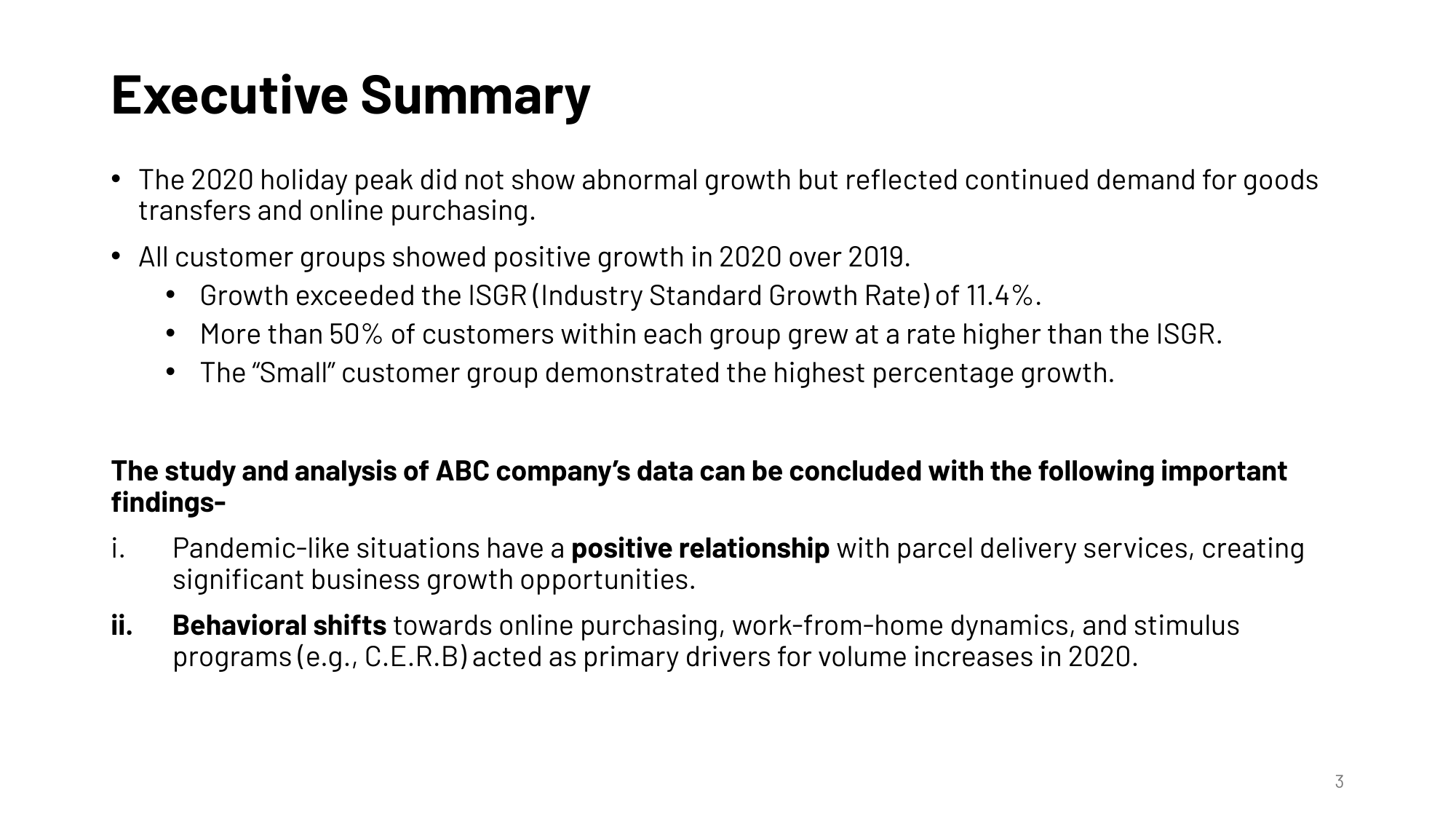

# Executive Summary
The 2020 holiday peak did not show abnormal growth but reflected continued demand for goods transfers and online purchasing.
All customer groups showed positive growth in 2020 over 2019.
Growth exceeded the ISGR (Industry Standard Growth Rate) of 11.4%.
More than 50% of customers within each group grew at a rate higher than the ISGR.
The “Small” customer group demonstrated the highest percentage growth.

The study and analysis of ABC company’s data can be concluded with the following important findings-
Pandemic-like situations have a positive relationship with parcel delivery services, creating significant business growth opportunities.
Behavioral shifts towards online purchasing, work-from-home dynamics, and stimulus programs (e.g., C.E.R.B) acted as primary drivers for volume increases in 2020.
3